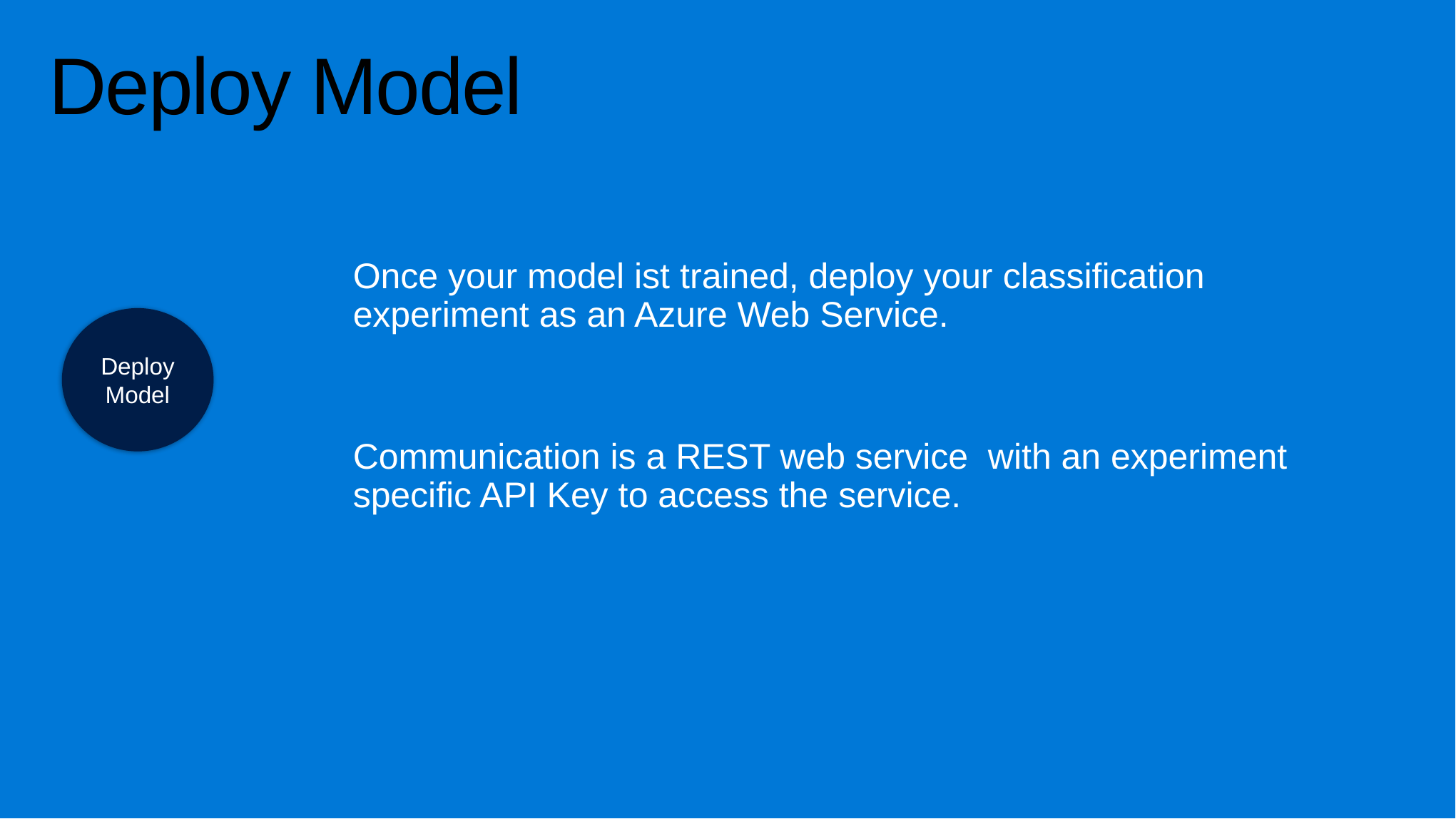

# Deploy Model
Once your model ist trained, deploy your classification experiment as an Azure Web Service.

Communication is a REST web service  with an experiment specific API Key to access the service.
Deploy Model